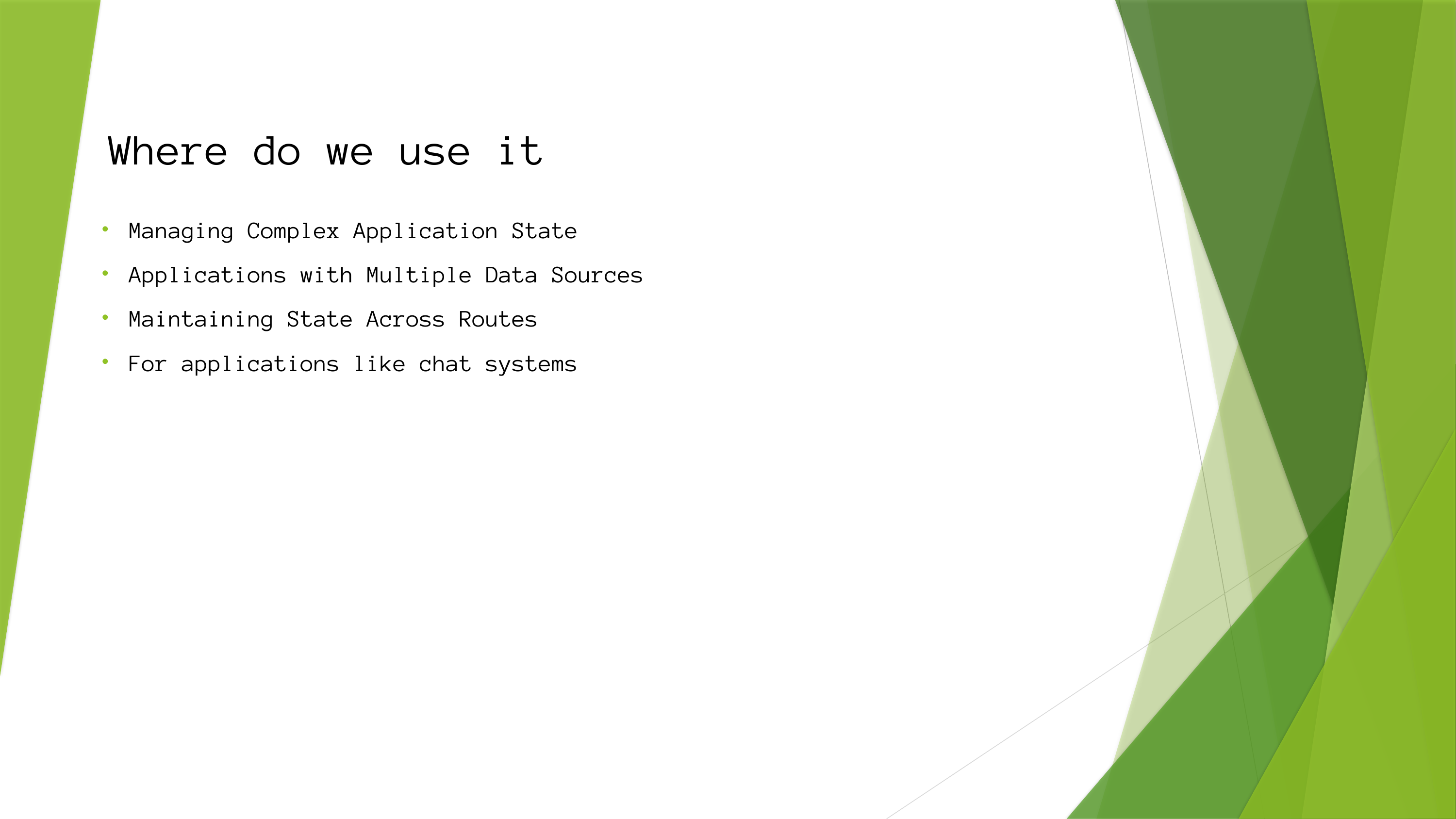

# Where do we use it
Managing Complex Application State
Applications with Multiple Data Sources
Maintaining State Across Routes
For applications like chat systems